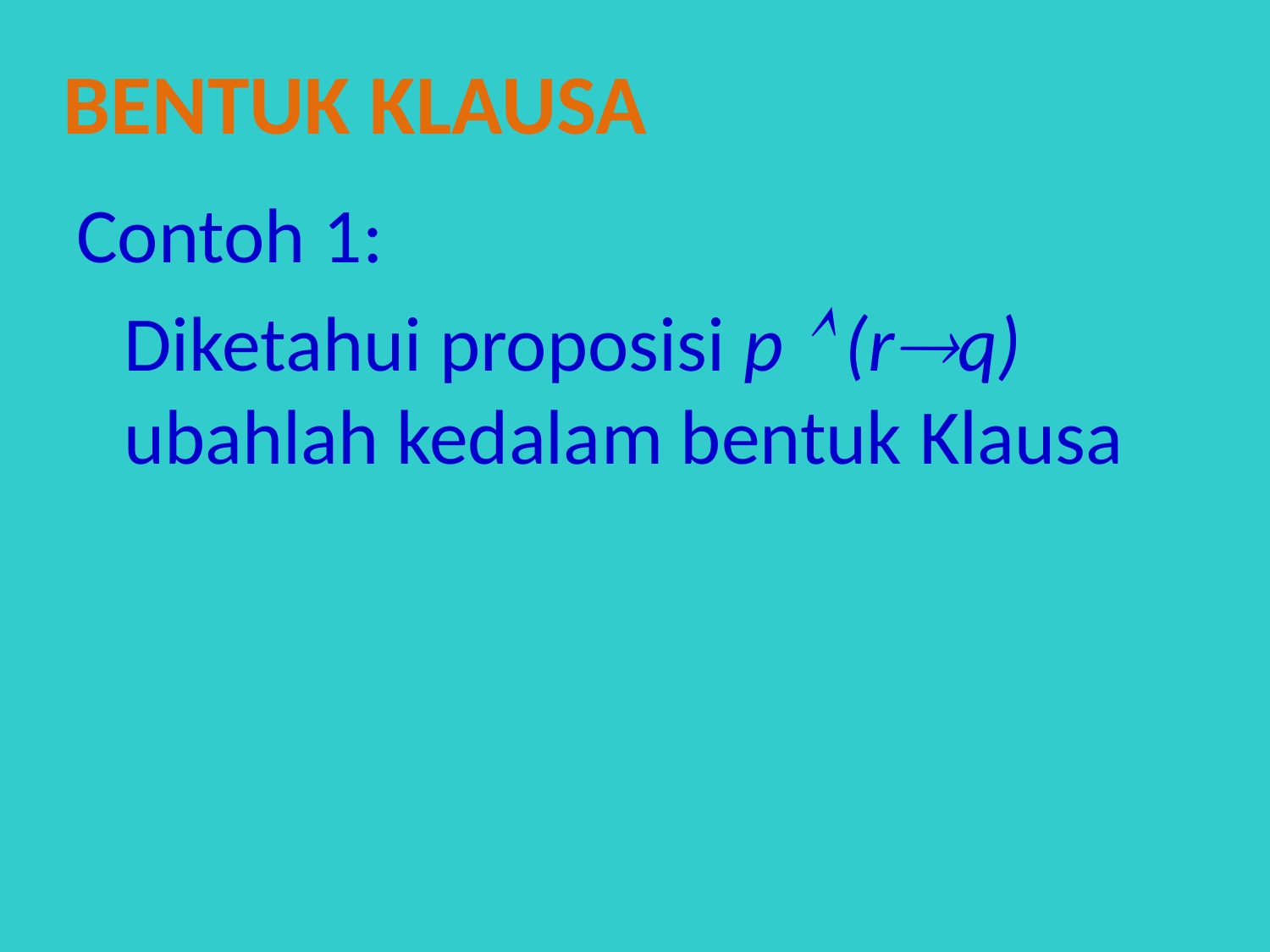

Bentuk klausa
Contoh 1:
	Diketahui proposisi p ∧ (r→q) ubahlah kedalam bentuk Klausa